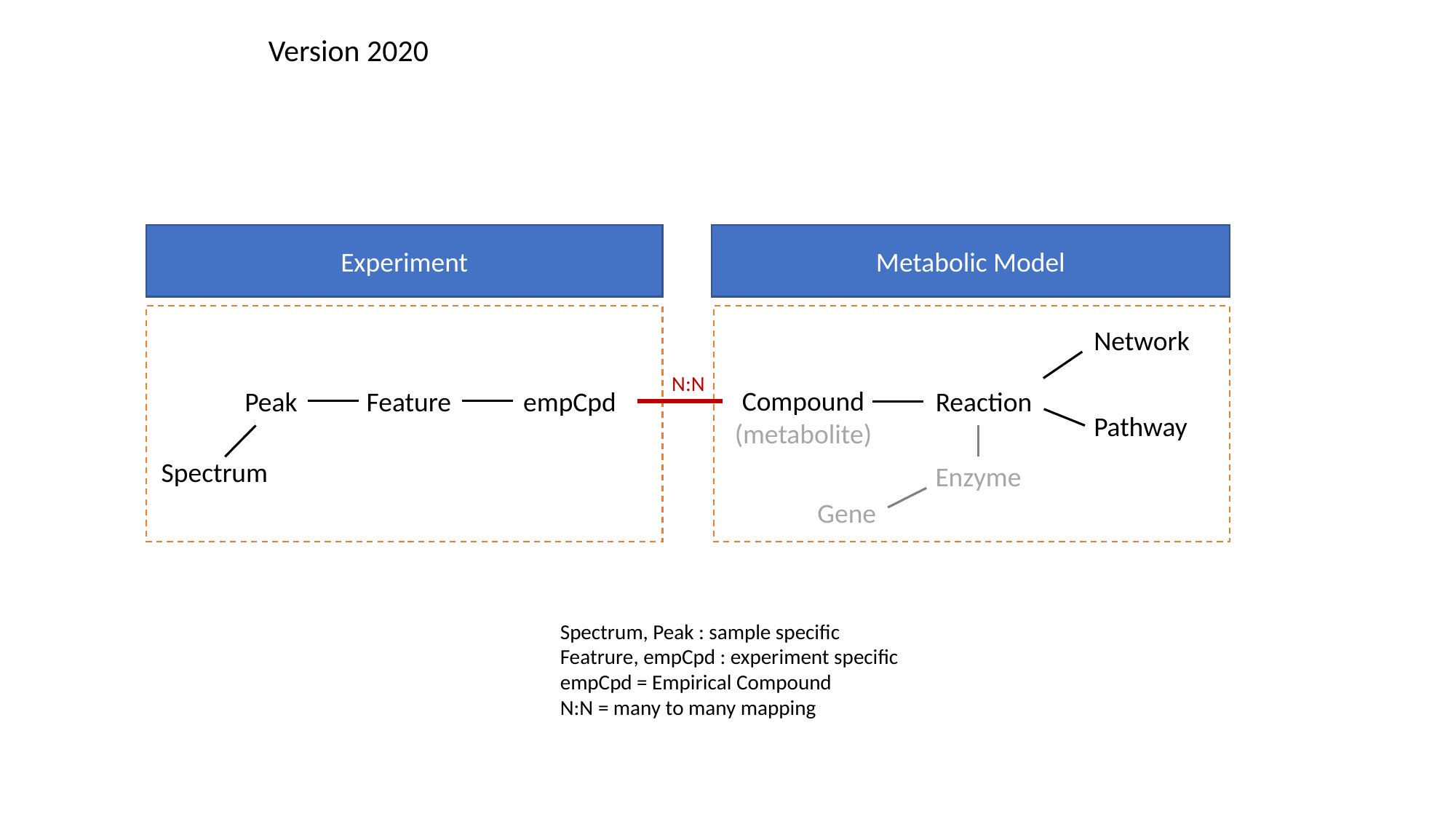

Version 2020
Experiment
Metabolic Model

Network
N:N
Compound
(metabolite)
Peak
Feature
empCpd
Reaction
Pathway
Spectrum
Enzyme
Gene
Spectrum, Peak : sample specific
Featrure, empCpd : experiment specific
empCpd = Empirical Compound
N:N = many to many mapping